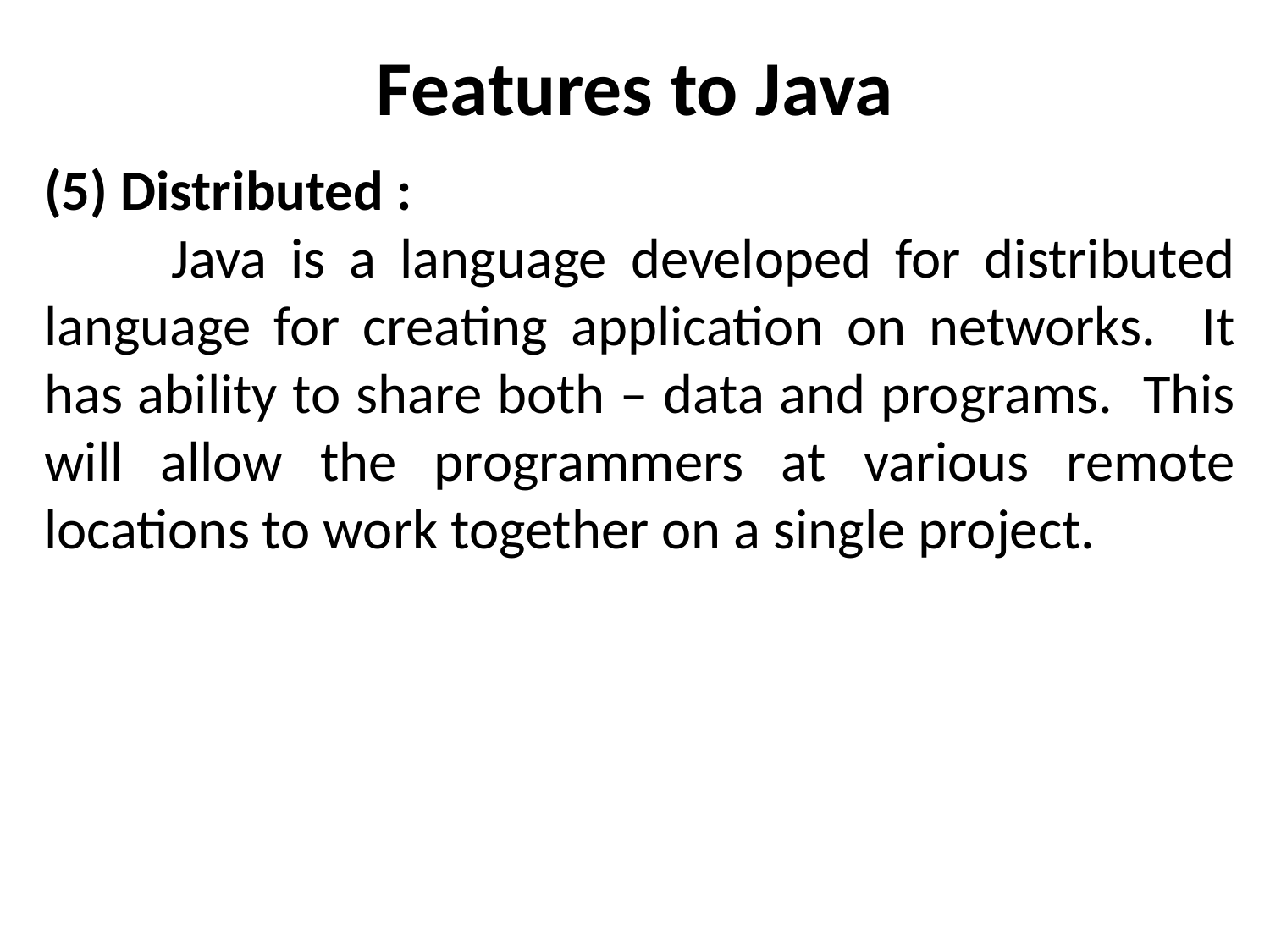

# Features to Java
(5) Distributed :
	Java is a language developed for distributed language for creating application on networks.  It has ability to share both – data and programs.  This will allow the programmers at various remote locations to work together on a single project.